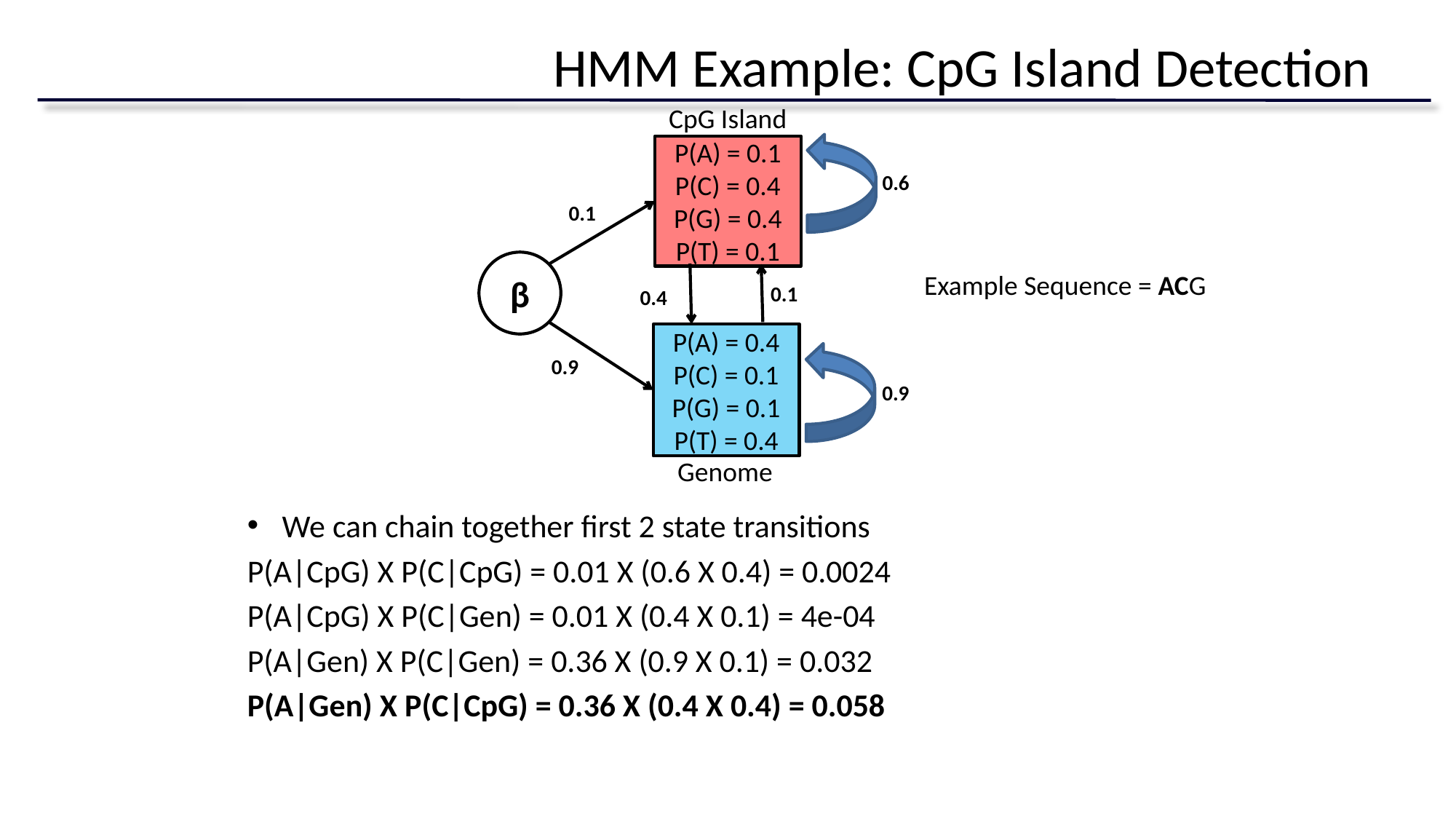

# HMM Example: CpG Island Detection
CpG Island
P(A) = 0.1
P(C) = 0.4
P(G) = 0.4
P(T) = 0.1

0.6
0.1
β
Example Sequence = ACG
0.1
0.4
P(A) = 0.4
P(C) = 0.1
P(G) = 0.1
P(T) = 0.4
0.9

0.9
Genome
We can chain together first 2 state transitions
P(A|CpG) X P(C|CpG) = 0.01 X (0.6 X 0.4) = 0.0024
P(A|CpG) X P(C|Gen) = 0.01 X (0.4 X 0.1) = 4e-04
P(A|Gen) X P(C|Gen) = 0.36 X (0.9 X 0.1) = 0.032
P(A|Gen) X P(C|CpG) = 0.36 X (0.4 X 0.4) = 0.058